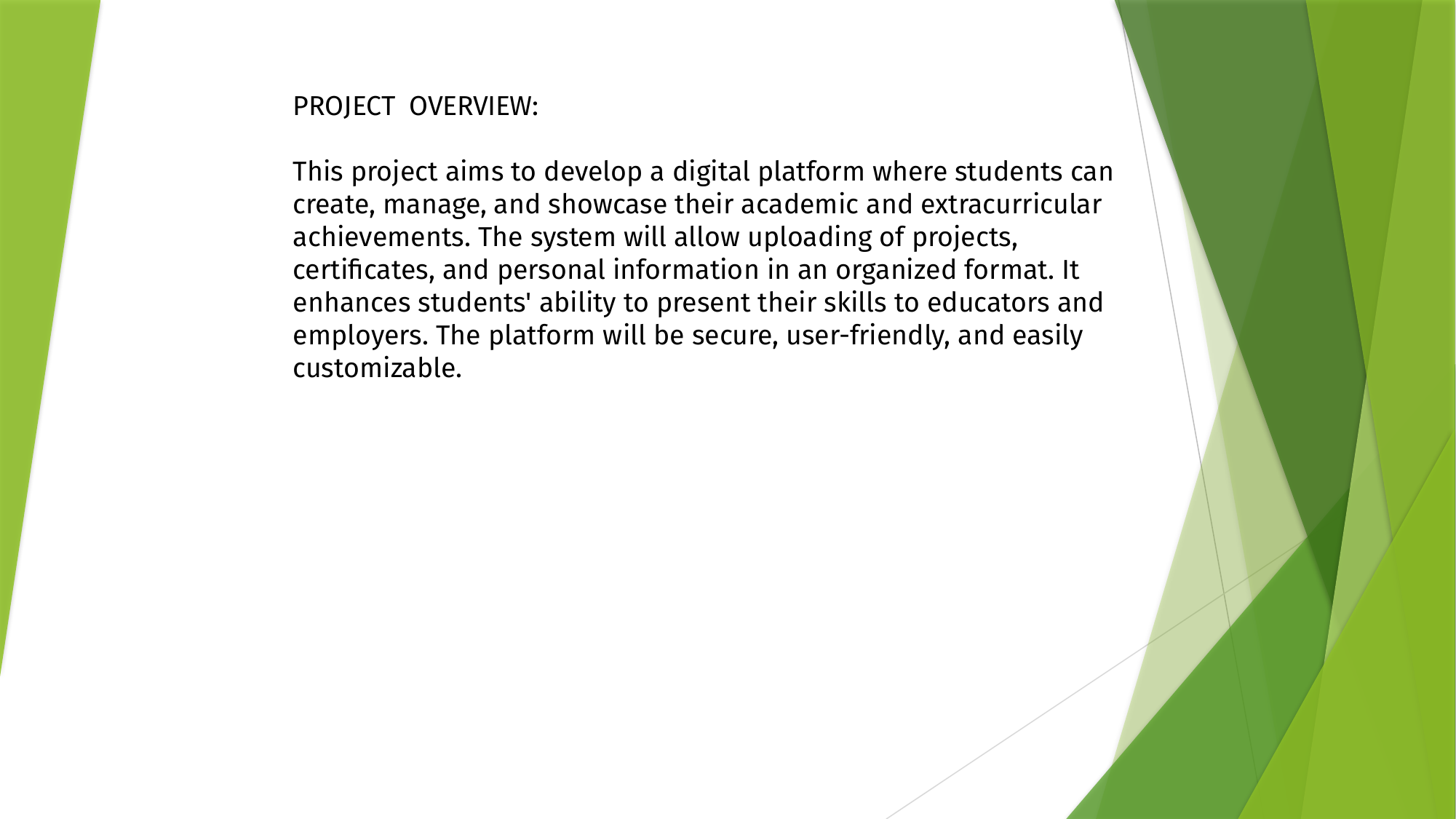

PROJECT	 OVERVIEW:

This project aims to develop a digital platform where students can create, manage, and showcase their academic and extracurricular achievements. The system will allow uploading of projects, certificates, and personal information in an organized format. It enhances students' ability to present their skills to educators and employers. The platform will be secure, user-friendly, and easily customizable.